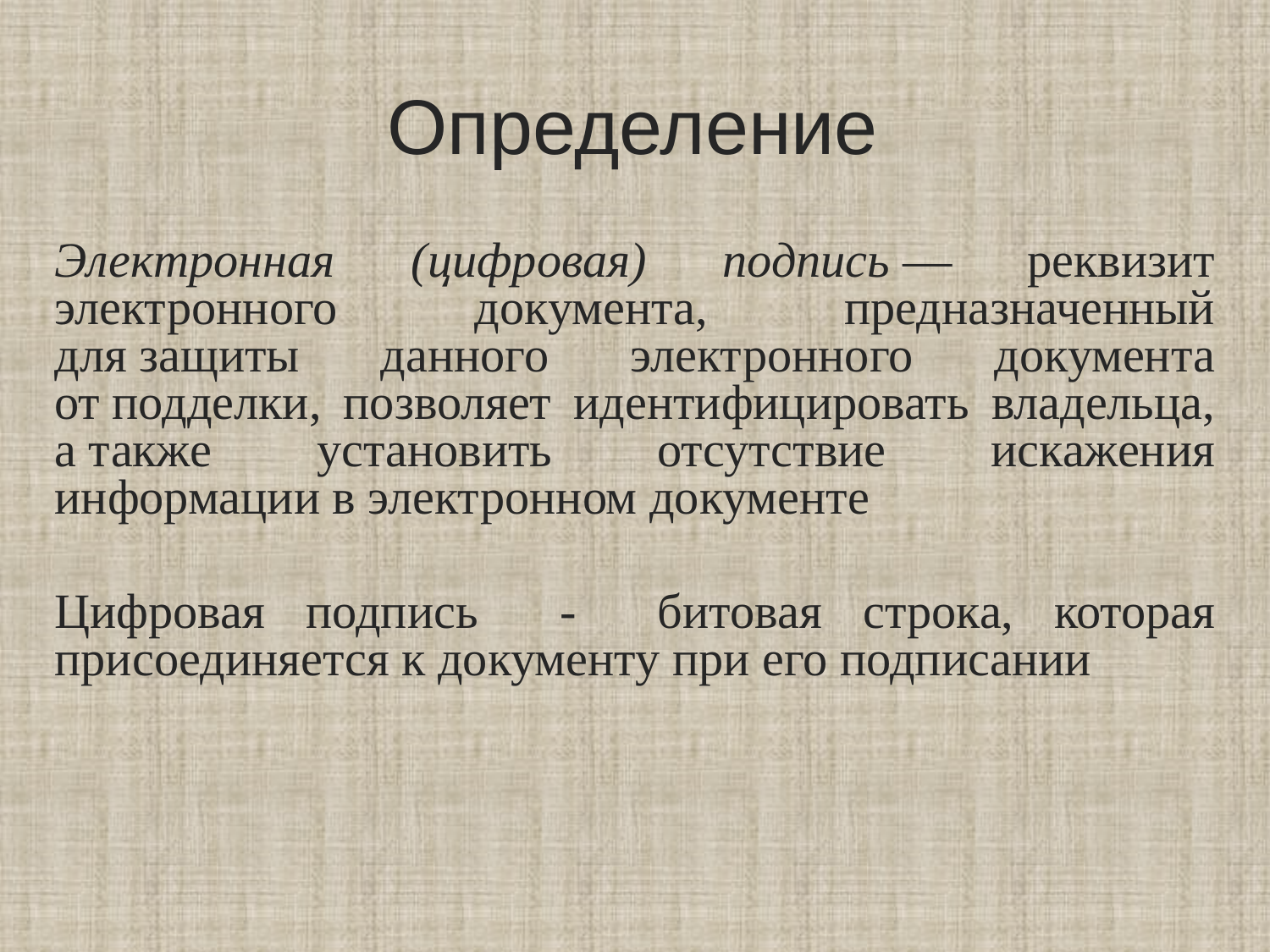

# Определение
Электронная (цифровая) подпись — реквизит электронного документа, предназначенный для защиты данного электронного документа от подделки, позволяет идентифицировать владельца, а также установить отсутствие искажения информации в электронном документе

Цифровая подпись  -  битовая строка, которая присоединяется к документу при его подписании